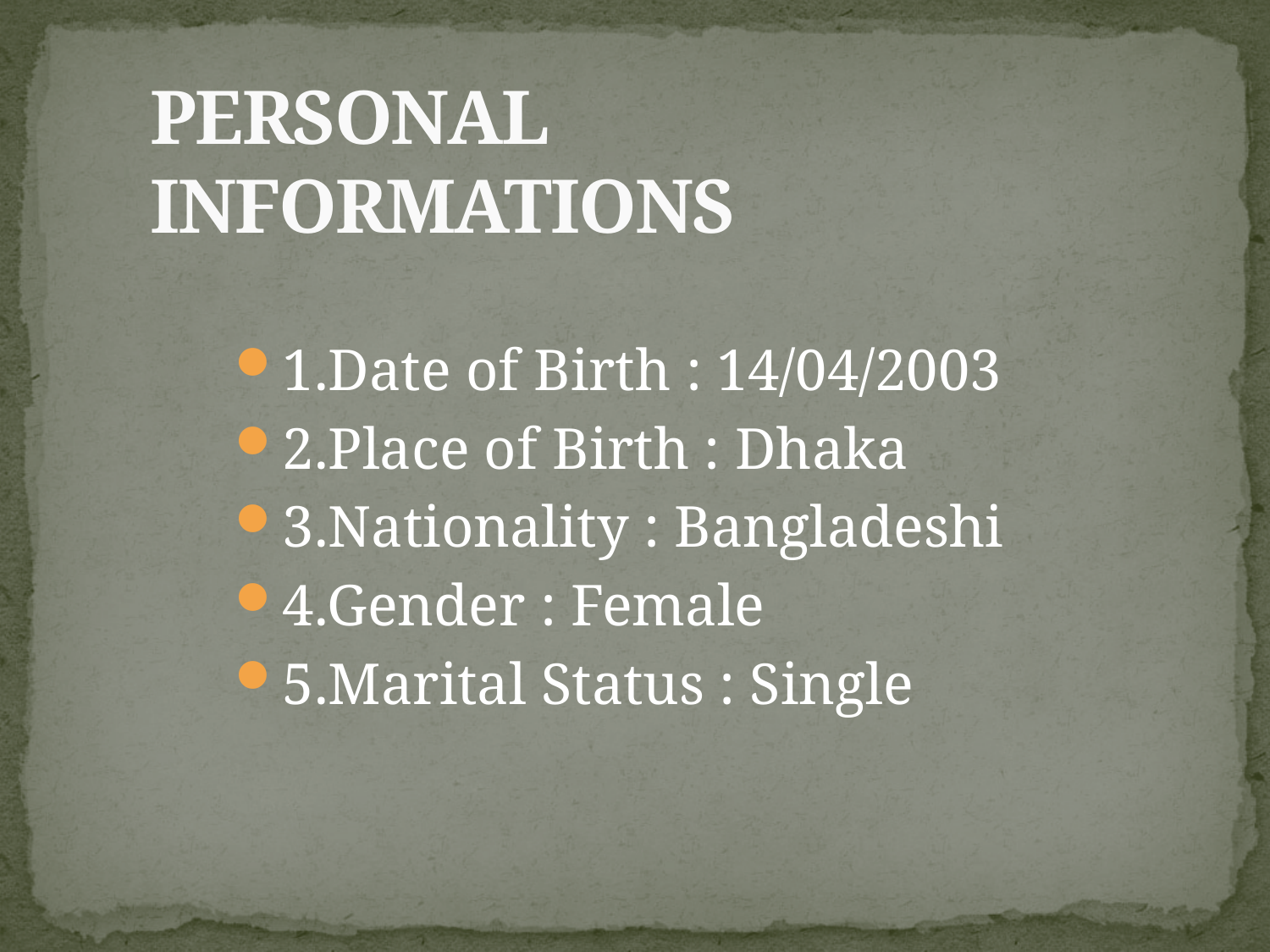

# PERSONAL  INFORMATIONS
1.Date of Birth : 14/04/2003
2.Place of Birth : Dhaka
3.Nationality : Bangladeshi
4.Gender : Female
5.Marital Status : Single